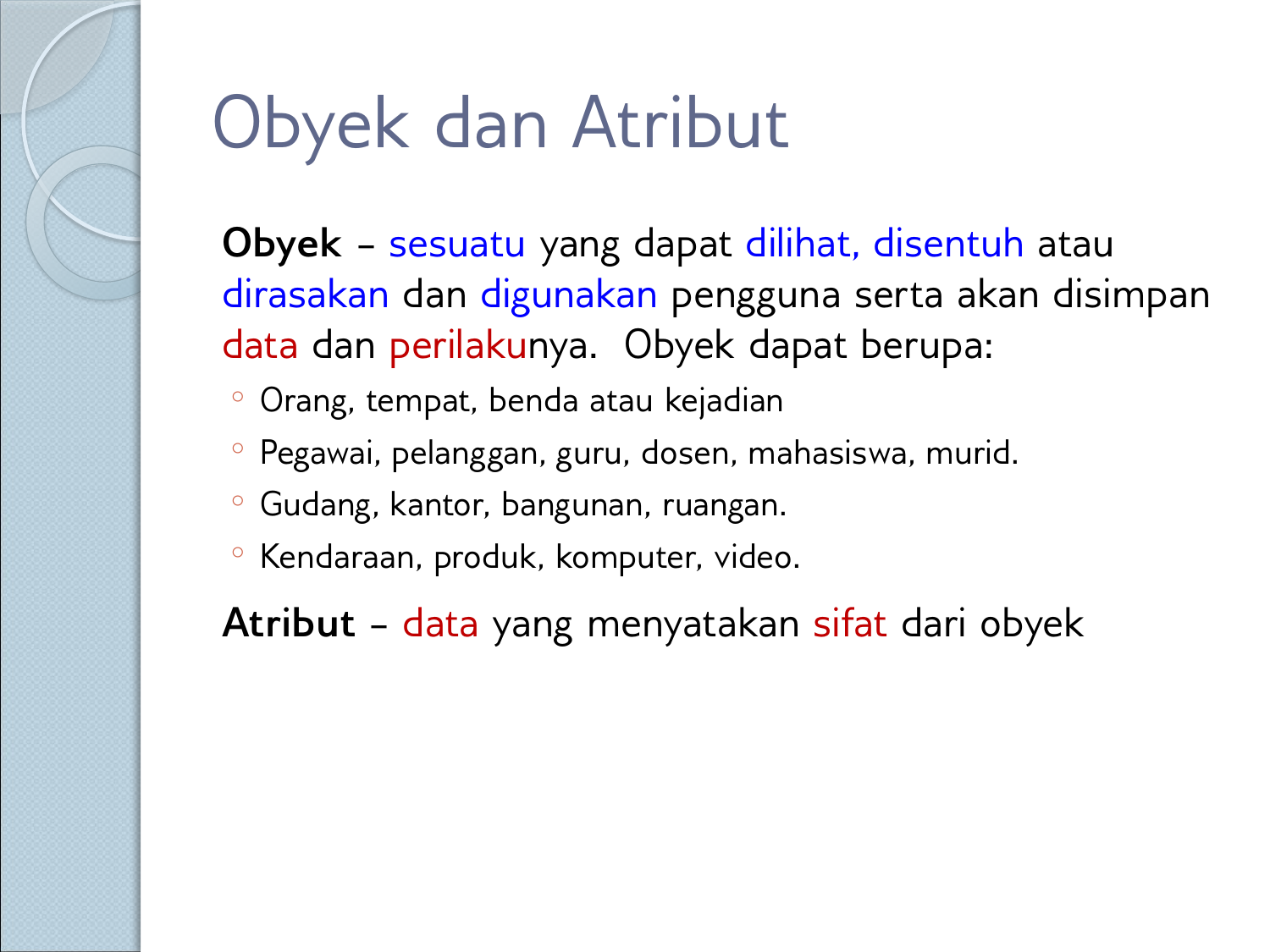

# Obyek dan Atribut
	Obyek – sesuatu yang dapat dilihat, disentuh atau dirasakan dan digunakan pengguna serta akan disimpan data dan perilakunya.  Obyek dapat berupa:
Orang, tempat, benda atau kejadian
Pegawai, pelanggan, guru, dosen, mahasiswa, murid.
Gudang, kantor, bangunan, ruangan.
Kendaraan, produk, komputer, video.
	Atribut – data yang menyatakan sifat dari obyek